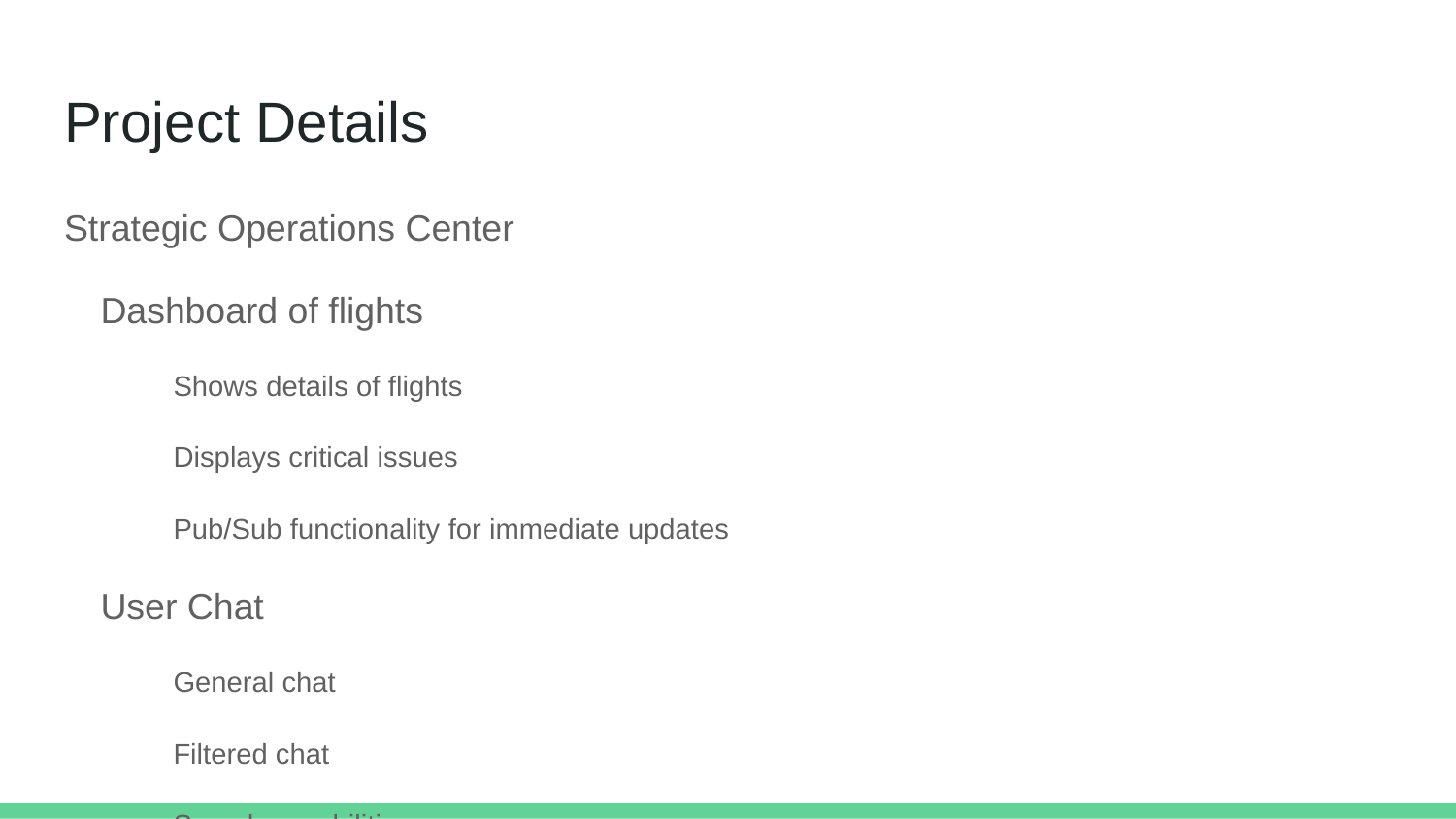

# Project Details
Strategic Operations Center
Dashboard of flights
Shows details of flights
Displays critical issues
Pub/Sub functionality for immediate updates
User Chat
General chat
Filtered chat
Search capabilities